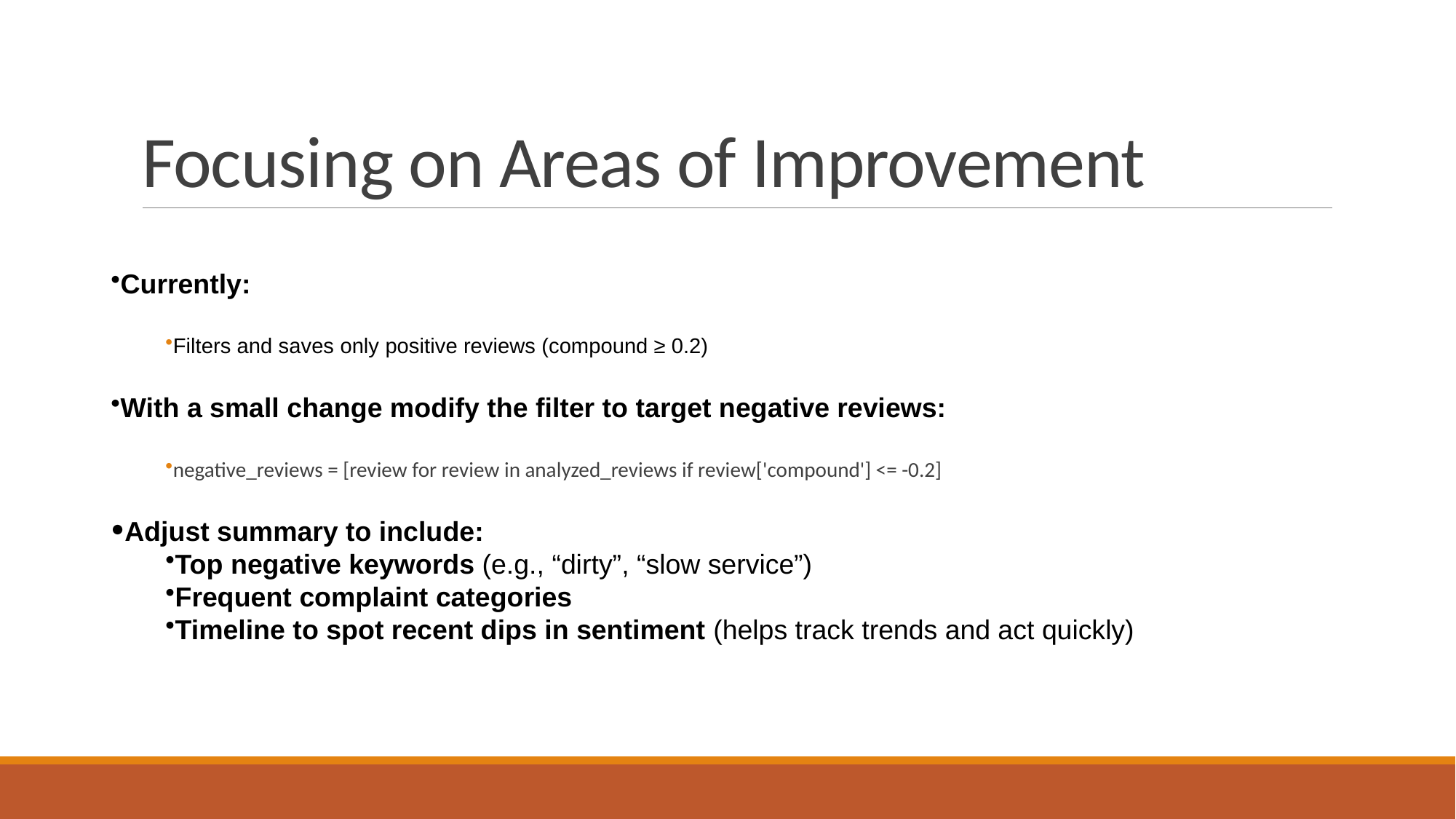

# Focusing on Areas of Improvement
Currently:

Filters and saves only positive reviews (compound ≥ 0.2)

With a small change modify the filter to target negative reviews:

negative_reviews = [review for review in analyzed_reviews if review['compound'] <= -0.2]

Adjust summary to include:
Top negative keywords (e.g., “dirty”, “slow service”)
Frequent complaint categories
Timeline to spot recent dips in sentiment (helps track trends and act quickly)